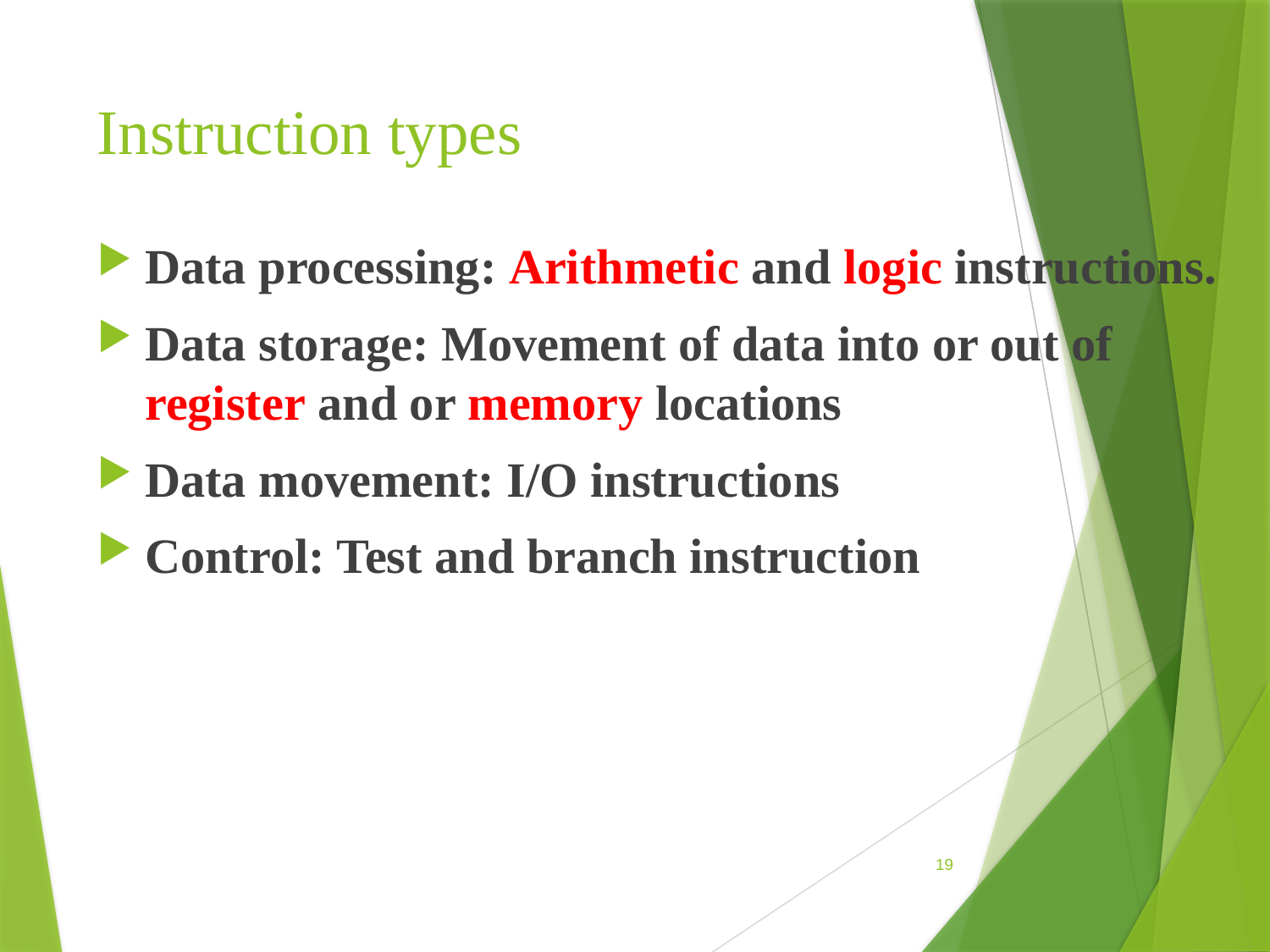

# Instruction types
Data processing: Arithmetic and logic instructions.
Data storage: Movement of data into or out of register and or memory locations
Data movement: I/O instructions
Control: Test and branch instruction
19